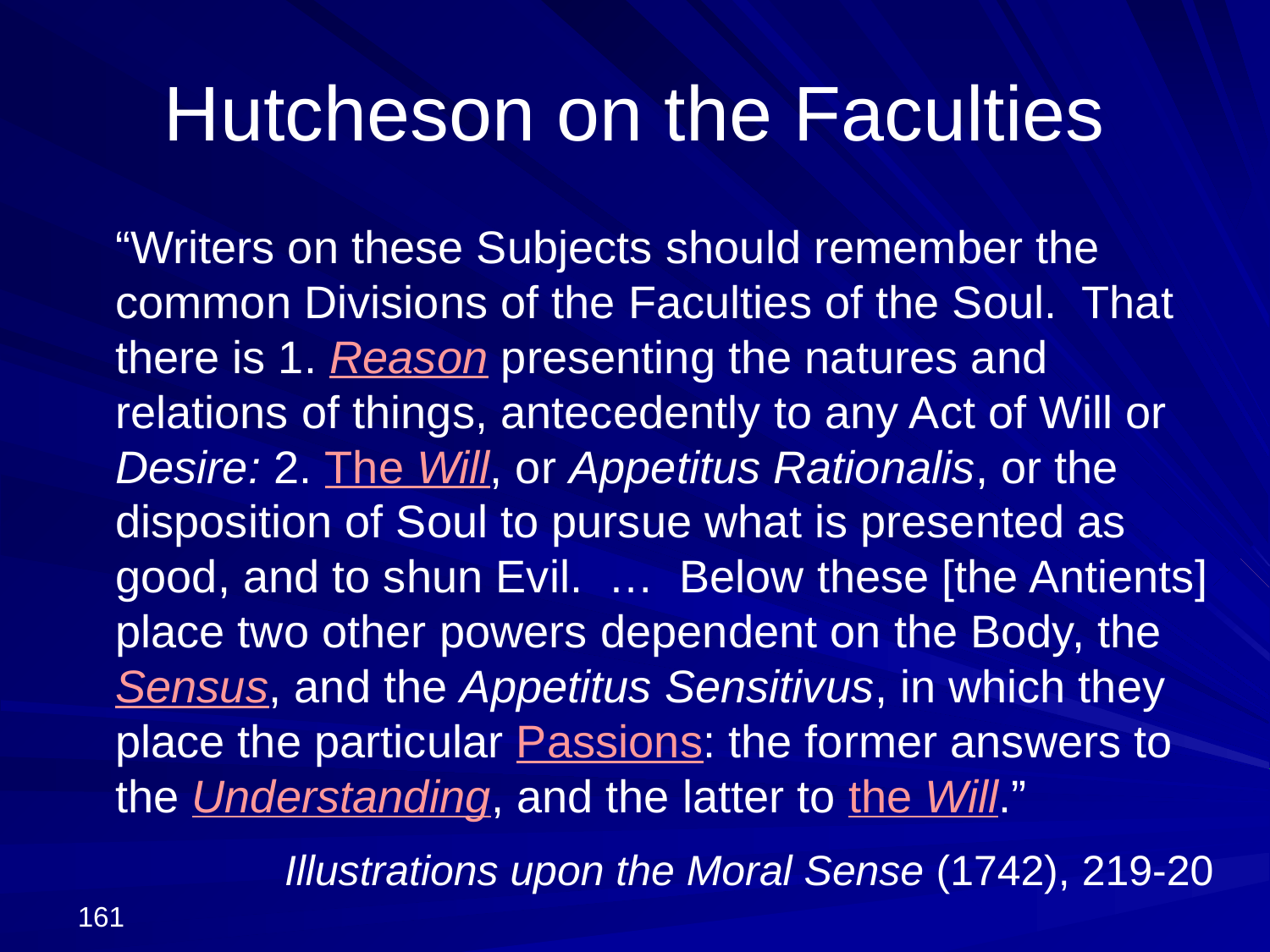

# Hutcheson on the Faculties
	“Writers on these Subjects should remember the common Divisions of the Faculties of the Soul.  That there is 1. Reason presenting the natures and relations of things, antecedently to any Act of Will or Desire: 2. The Will, or Appetitus Rationalis, or the disposition of Soul to pursue what is presented as good, and to shun Evil.  …  Below these [the Antients] place two other powers dependent on the Body, the Sensus, and the Appetitus Sensitivus, in which they place the particular Passions: the former answers to the Understanding, and the latter to the Will.”
Illustrations upon the Moral Sense (1742), 219-20
161